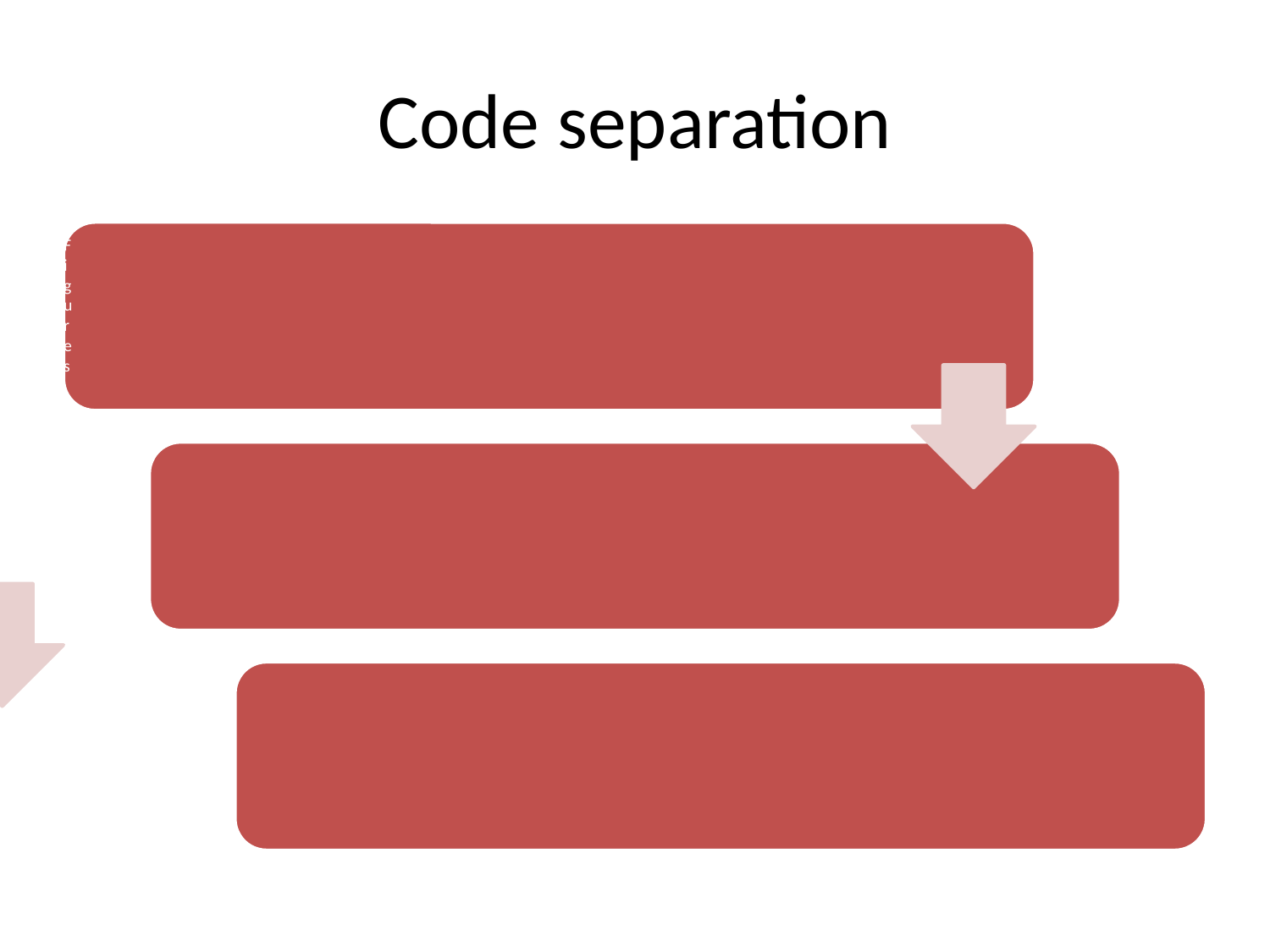

# Code separation
Figures and reports generation